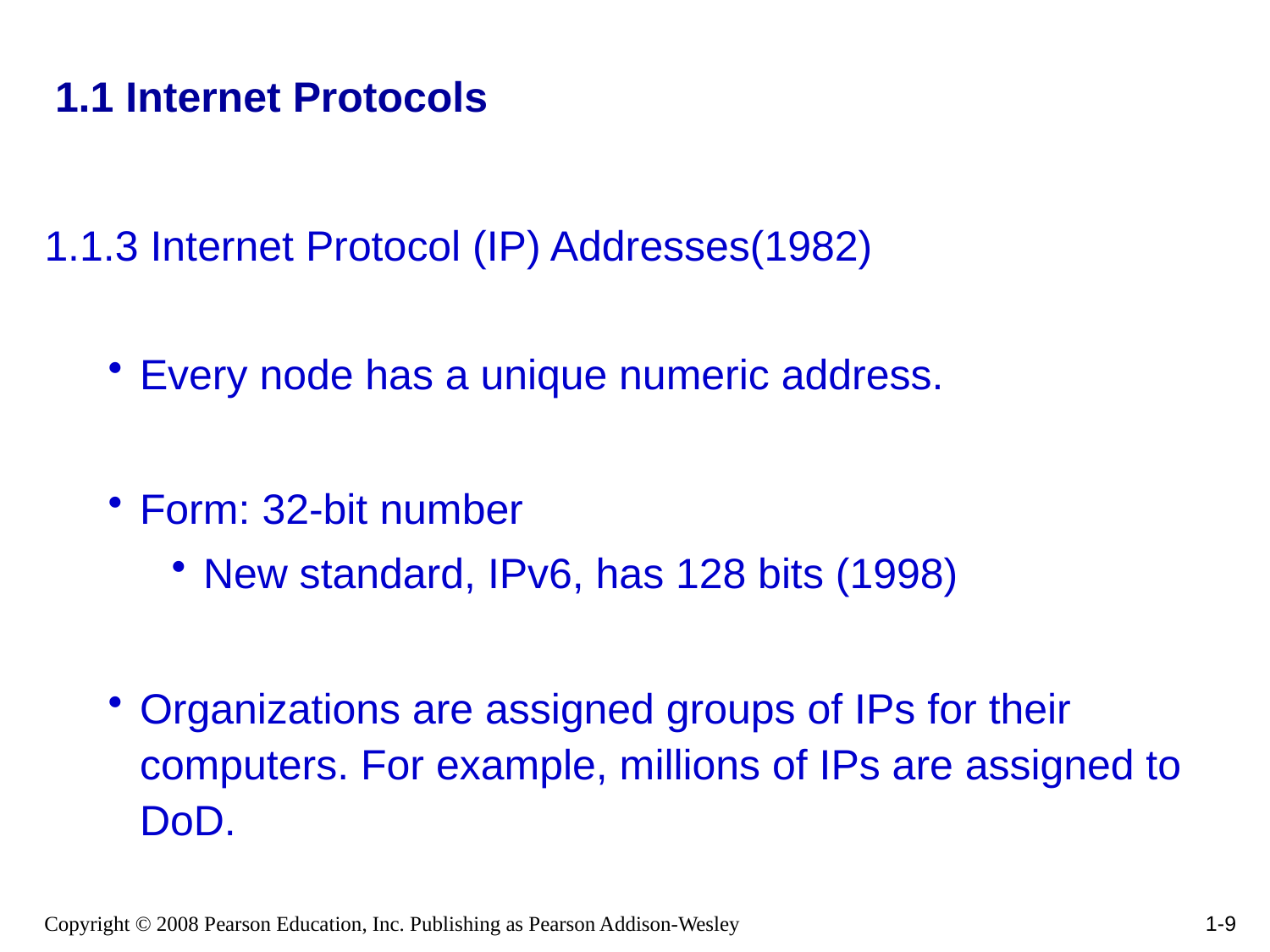

# 1.1 Internet Protocols

1.1.3 Internet Protocol (IP) Addresses(1982)

Every node has a unique numeric address.

Form: 32-bit number
New standard, IPv6, has 128 bits (1998)

Organizations are assigned groups of IPs for their computers. For example, millions of IPs are assigned to DoD.